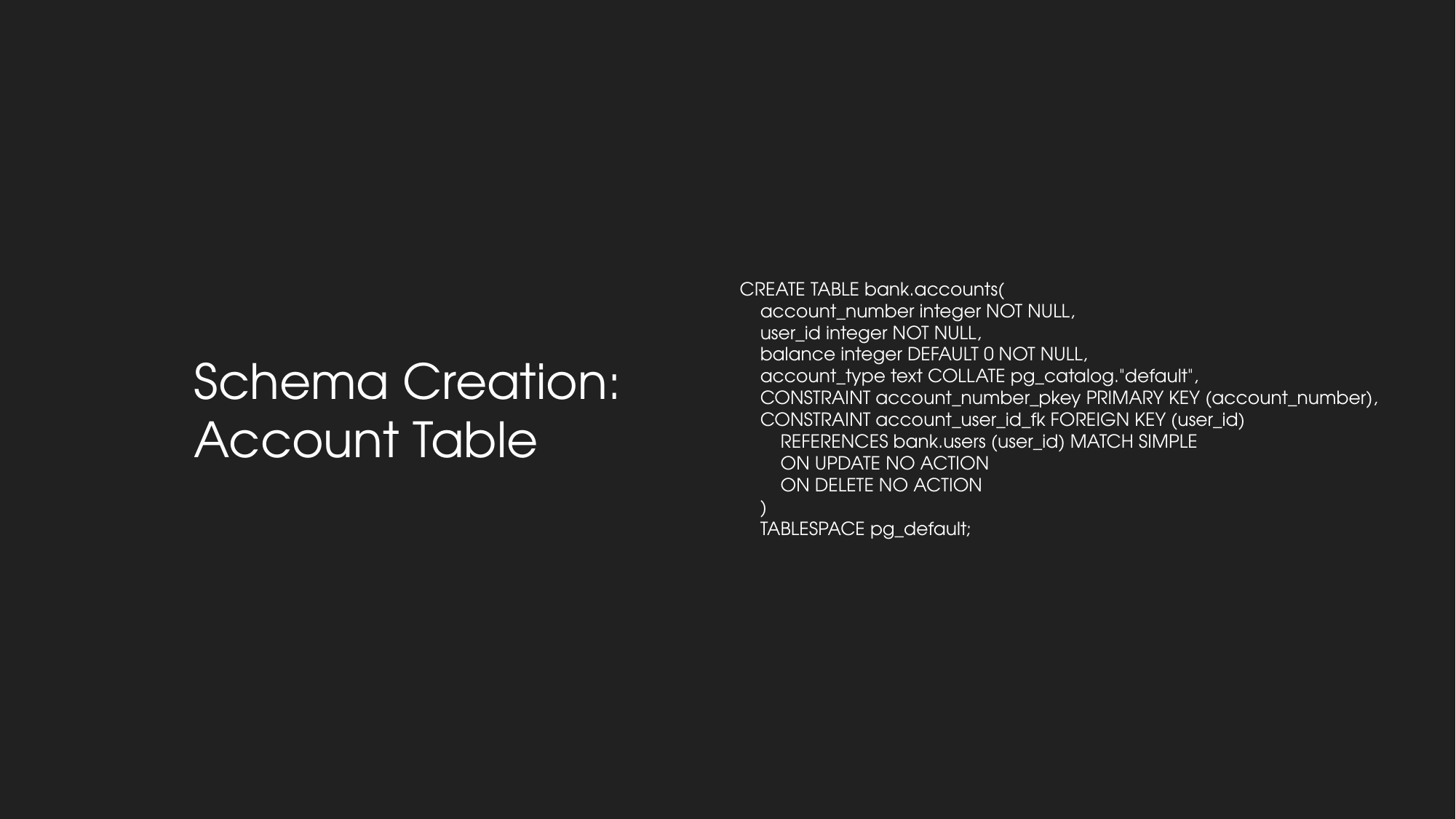

CREATE TABLE bank.accounts(
    account_number integer NOT NULL,
    user_id integer NOT NULL,
    balance integer DEFAULT 0 NOT NULL,
    account_type text COLLATE pg_catalog."default",
    CONSTRAINT account_number_pkey PRIMARY KEY (account_number),
    CONSTRAINT account_user_id_fk FOREIGN KEY (user_id)
        REFERENCES bank.users (user_id) MATCH SIMPLE
        ON UPDATE NO ACTION
        ON DELETE NO ACTION
    )
    TABLESPACE pg_default;
Schema Creation: Account Table